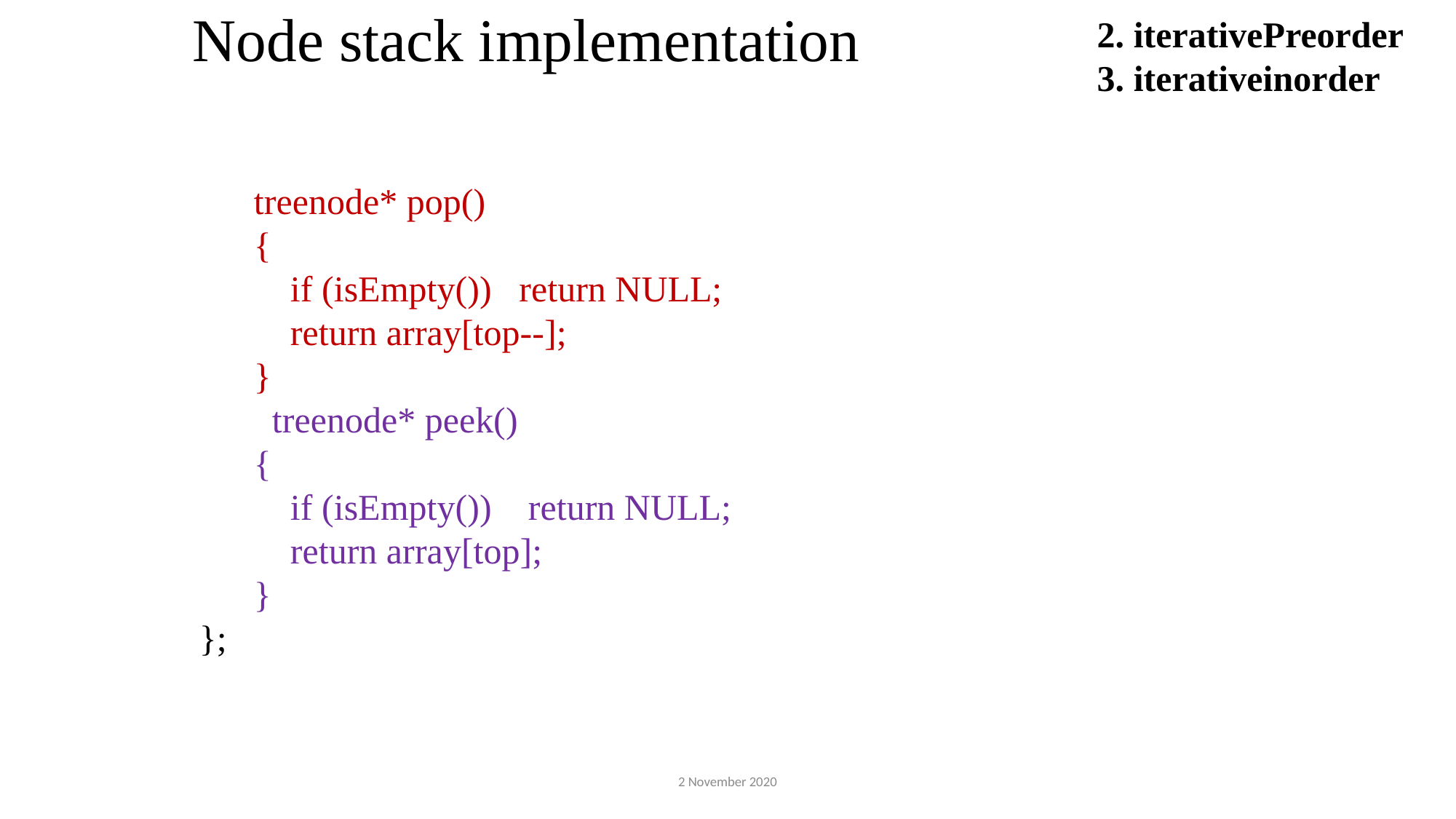

2. iterativePreorder
3. iterativeinorder
# Node stack implementation
treenode* pop()
{
    if (isEmpty())   return NULL;
    return array[top--];
}
  treenode* peek()
{
    if (isEmpty())    return NULL;
    return array[top];
}
};

2 November 2020